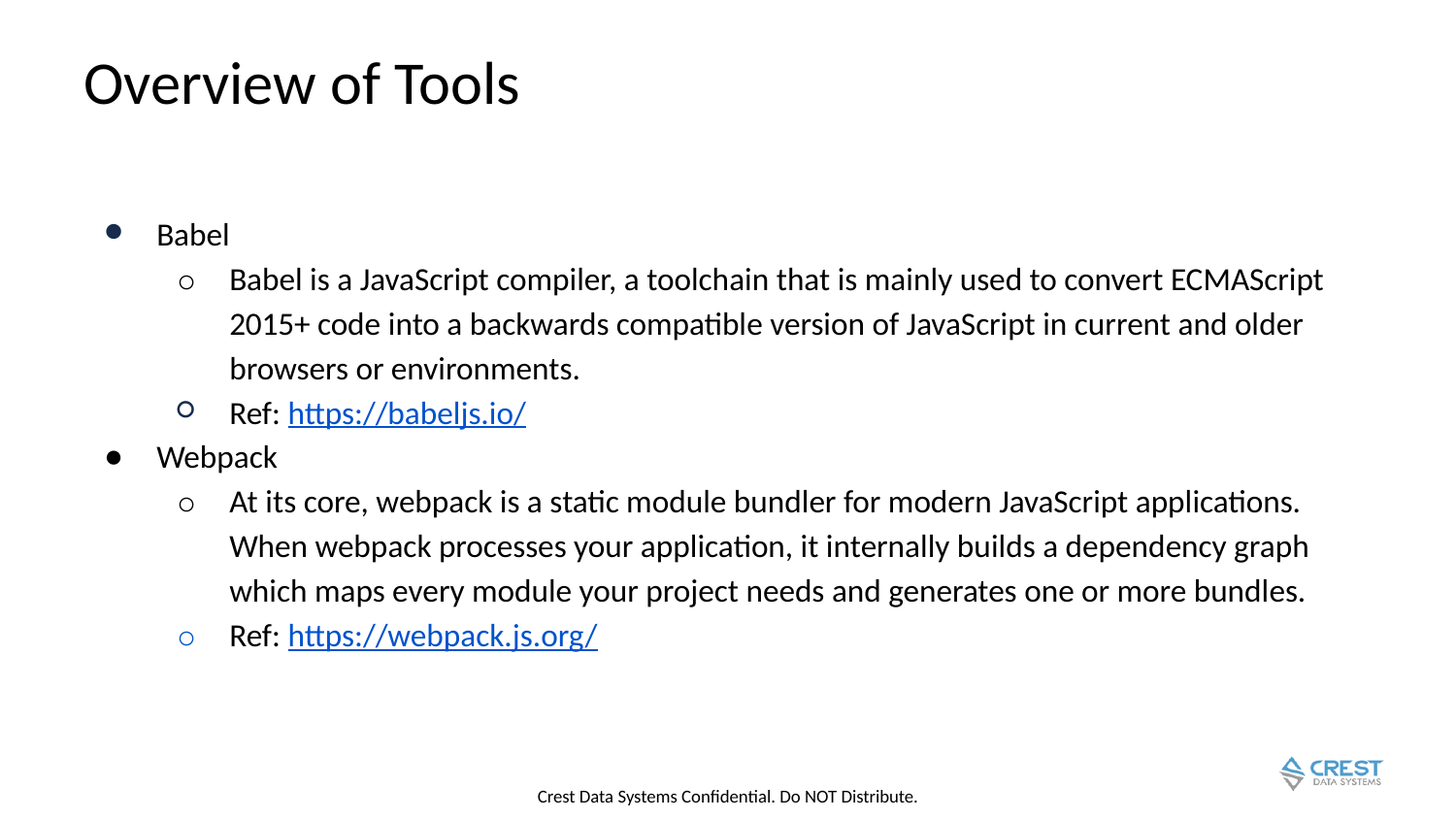

# Overview of Tools

Babel
Babel is a JavaScript compiler, a toolchain that is mainly used to convert ECMAScript 2015+ code into a backwards compatible version of JavaScript in current and older browsers or environments.
Ref: https://babeljs.io/
Webpack
At its core, webpack is a static module bundler for modern JavaScript applications. When webpack processes your application, it internally builds a dependency graph which maps every module your project needs and generates one or more bundles.
Ref: https://webpack.js.org/